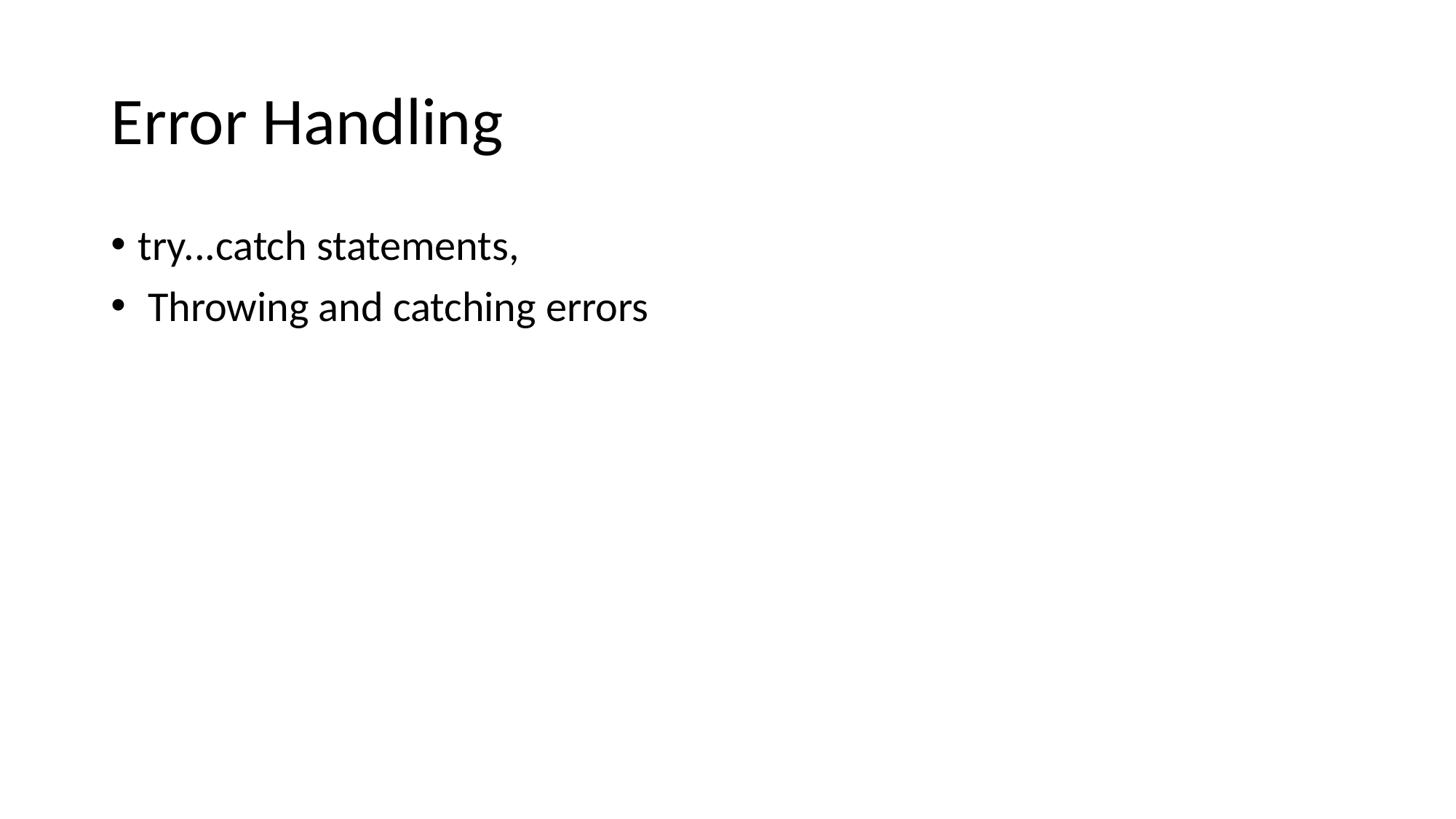

# Error Handling
try...catch statements,
 Throwing and catching errors